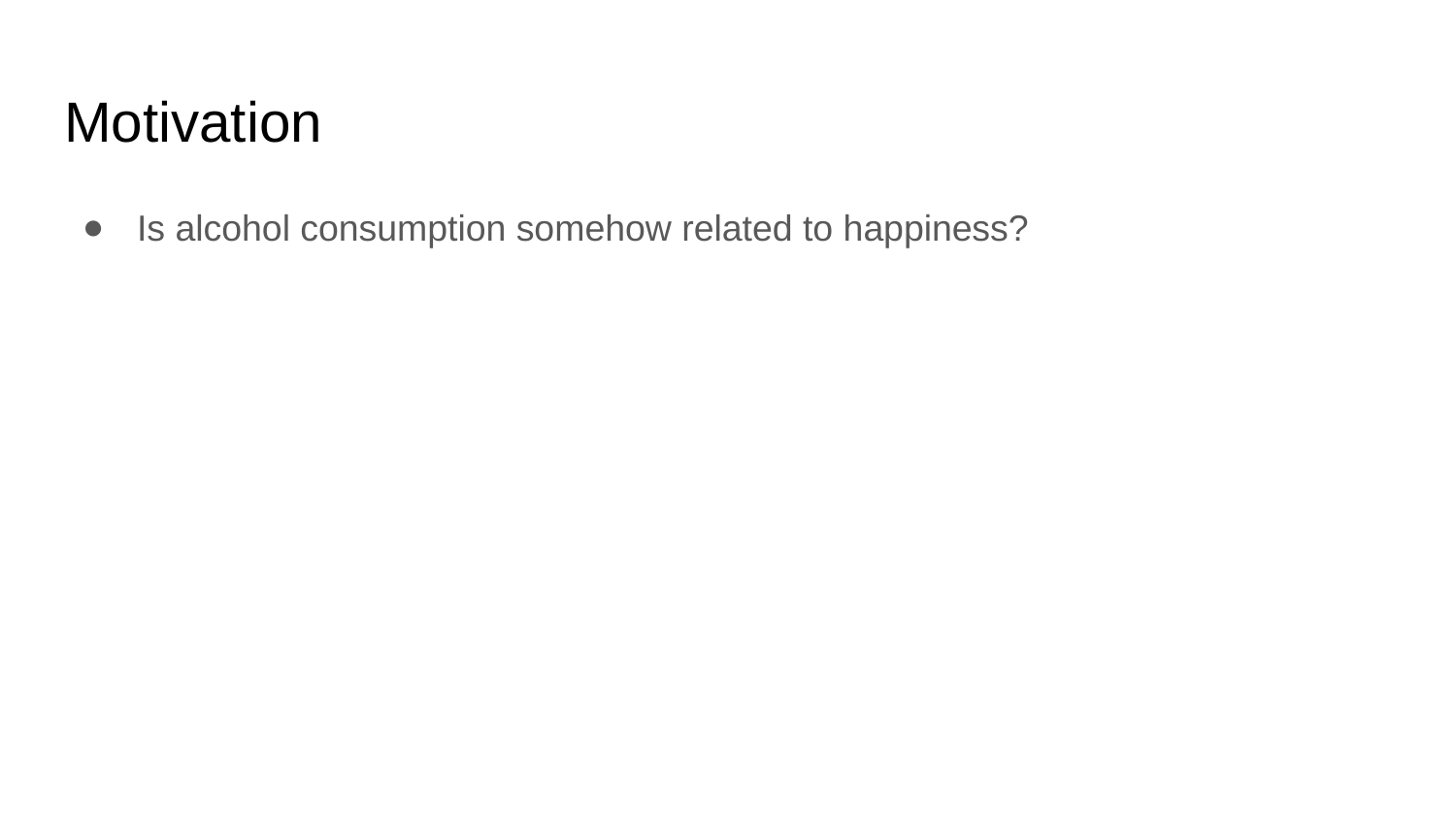

# Motivation
Is alcohol consumption somehow related to happiness?